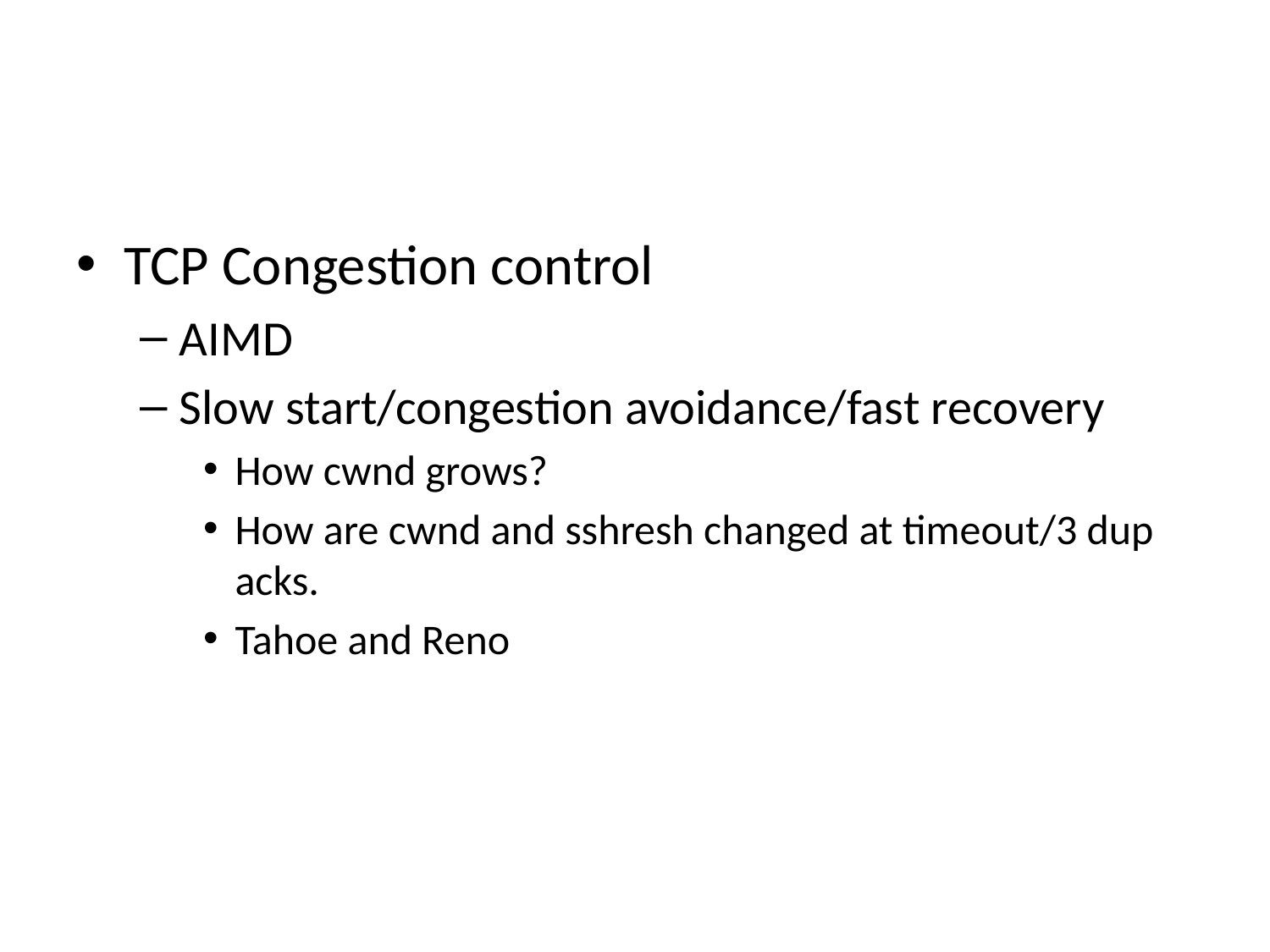

#
TCP Congestion control
AIMD
Slow start/congestion avoidance/fast recovery
How cwnd grows?
How are cwnd and sshresh changed at timeout/3 dup acks.
Tahoe and Reno